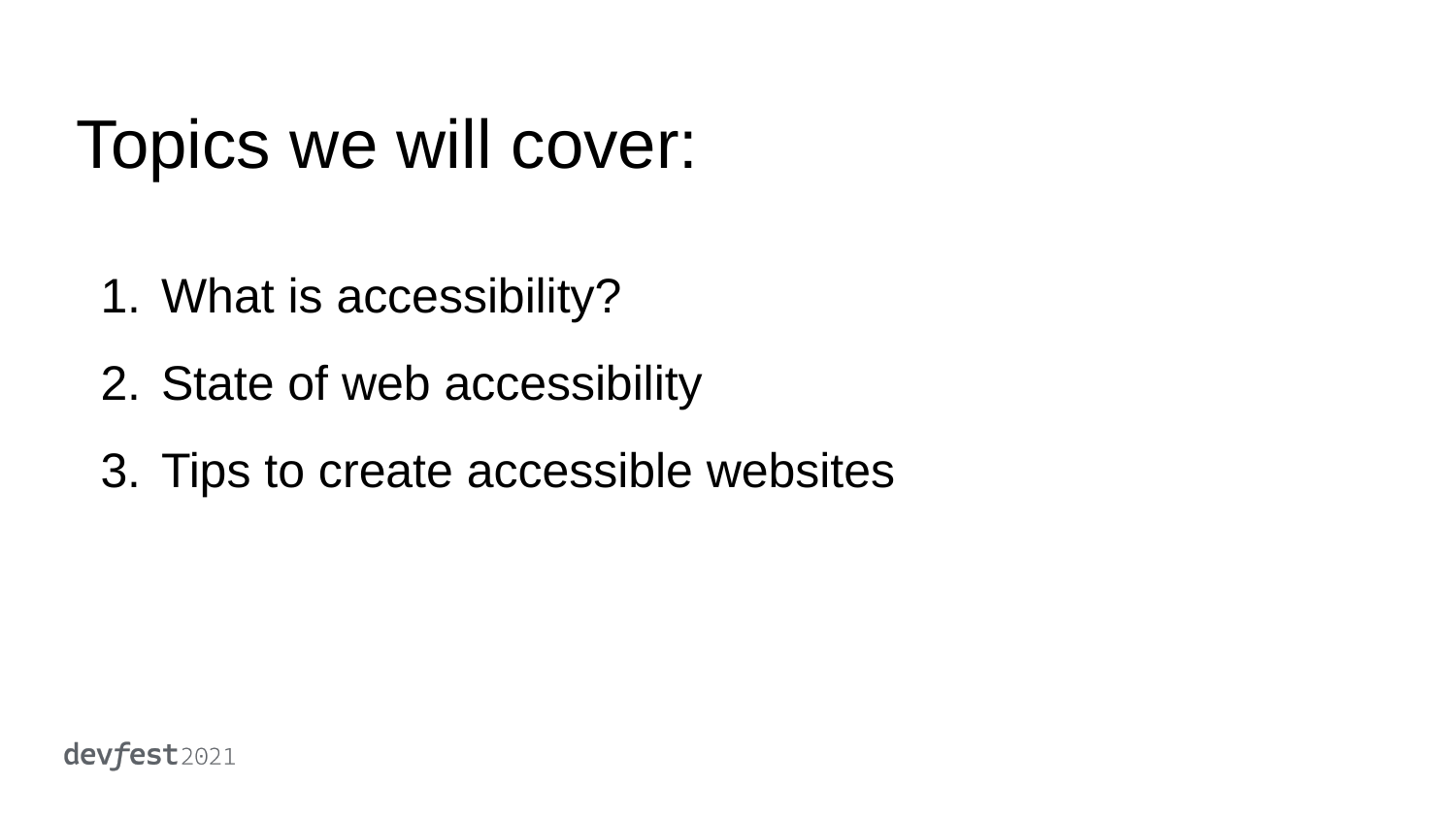

# Topics we will cover:
What is accessibility?
State of web accessibility
Tips to create accessible websites